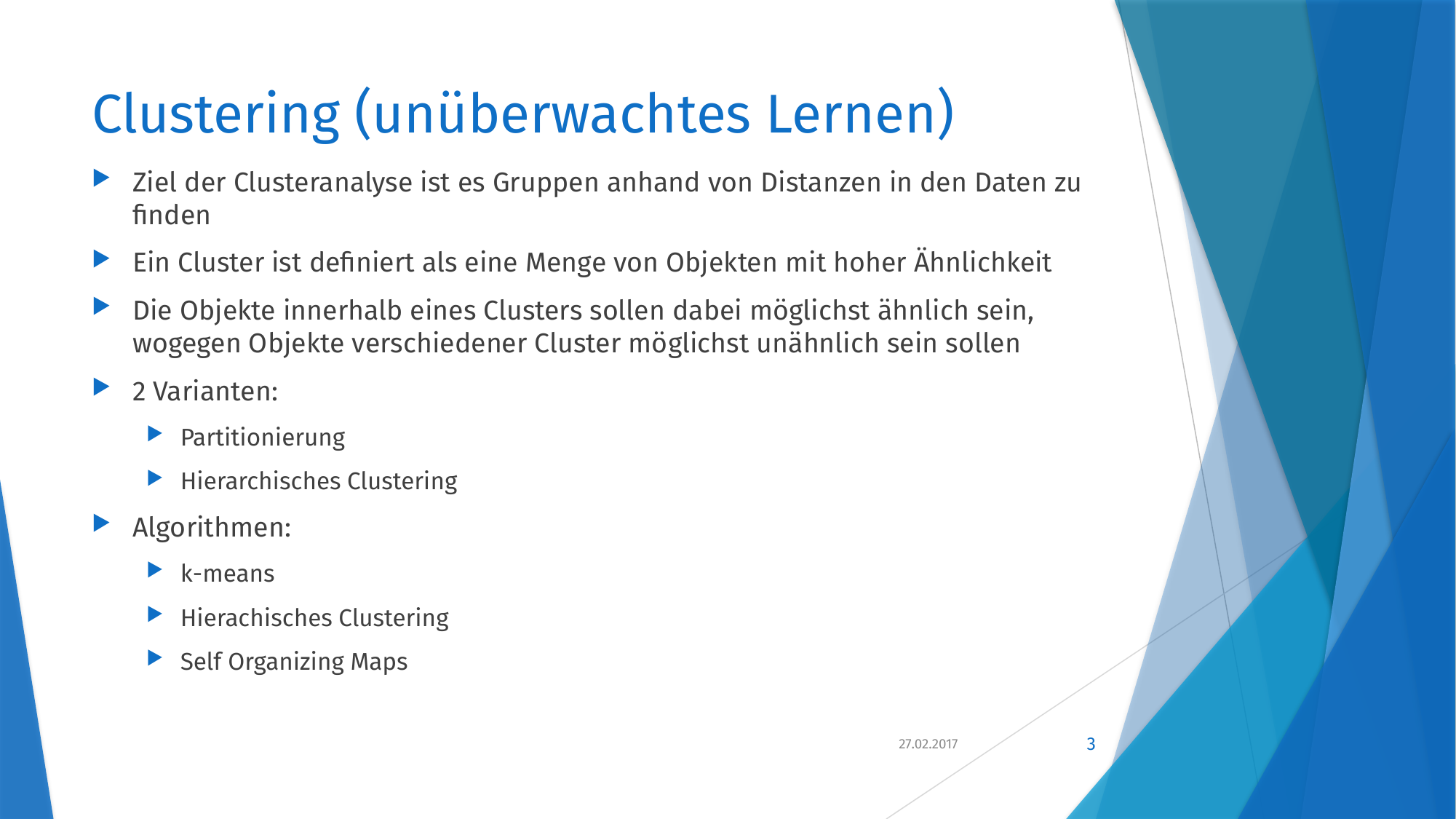

# Clustering (unüberwachtes Lernen)
Ziel der Clusteranalyse ist es Gruppen anhand von Distanzen in den Daten zu finden
Ein Cluster ist definiert als eine Menge von Objekten mit hoher Ähnlichkeit
Die Objekte innerhalb eines Clusters sollen dabei möglichst ähnlich sein, wogegen Objekte verschiedener Cluster möglichst unähnlich sein sollen
2 Varianten:
Partitionierung
Hierarchisches Clustering
Algorithmen:
k-means
Hierachisches Clustering
Self Organizing Maps
27.02.2017
3